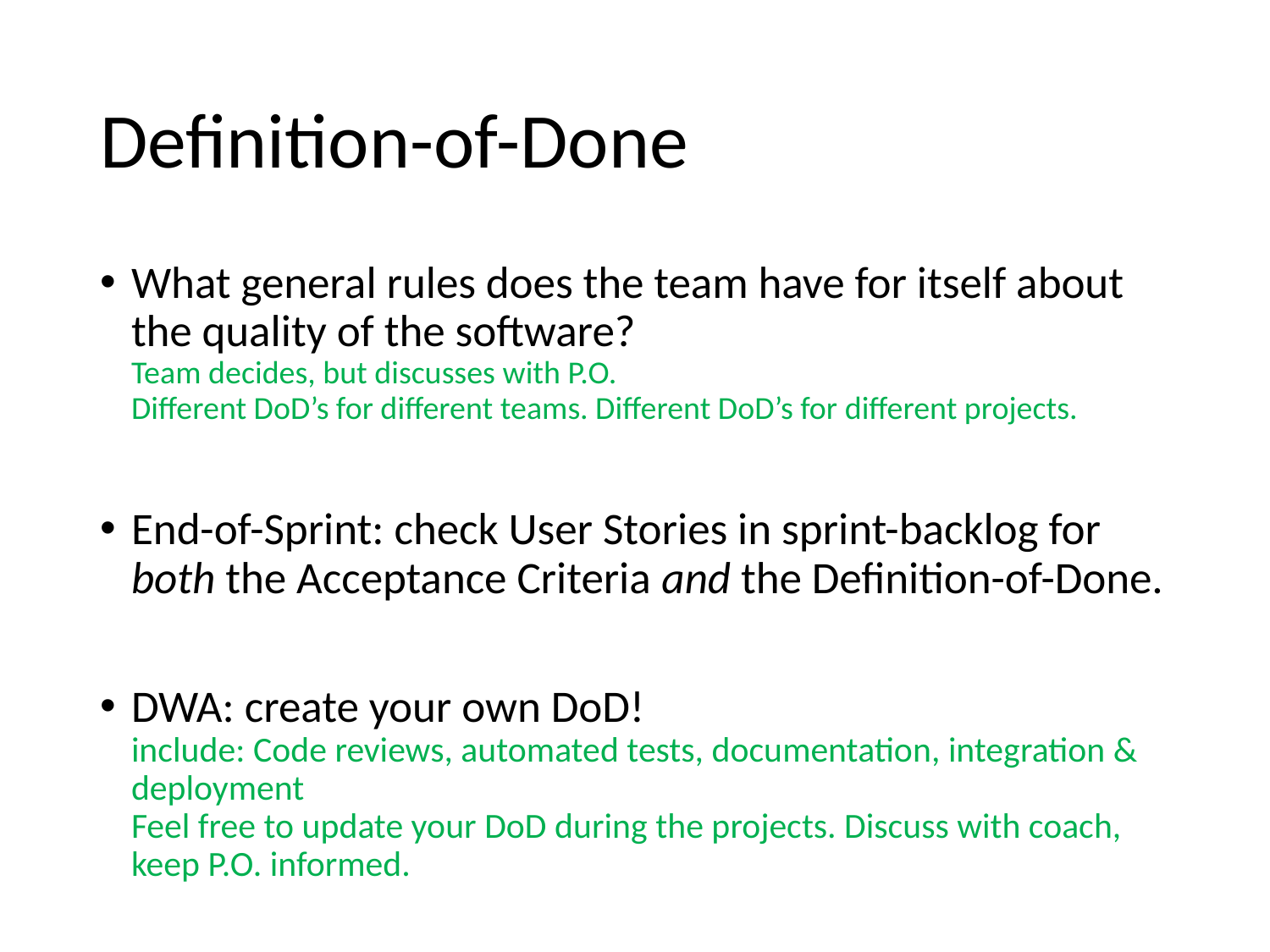

# Definition-of-Done
What general rules does the team have for itself about the quality of the software?
Team decides, but discusses with P.O.
Different DoD’s for different teams. Different DoD’s for different projects.

End-of-Sprint: check User Stories in sprint-backlog for both the Acceptance Criteria and the Definition-of-Done.

DWA: create your own DoD!
include: Code reviews, automated tests, documentation, integration & deployment
Feel free to update your DoD during the projects. Discuss with coach, keep P.O. informed.